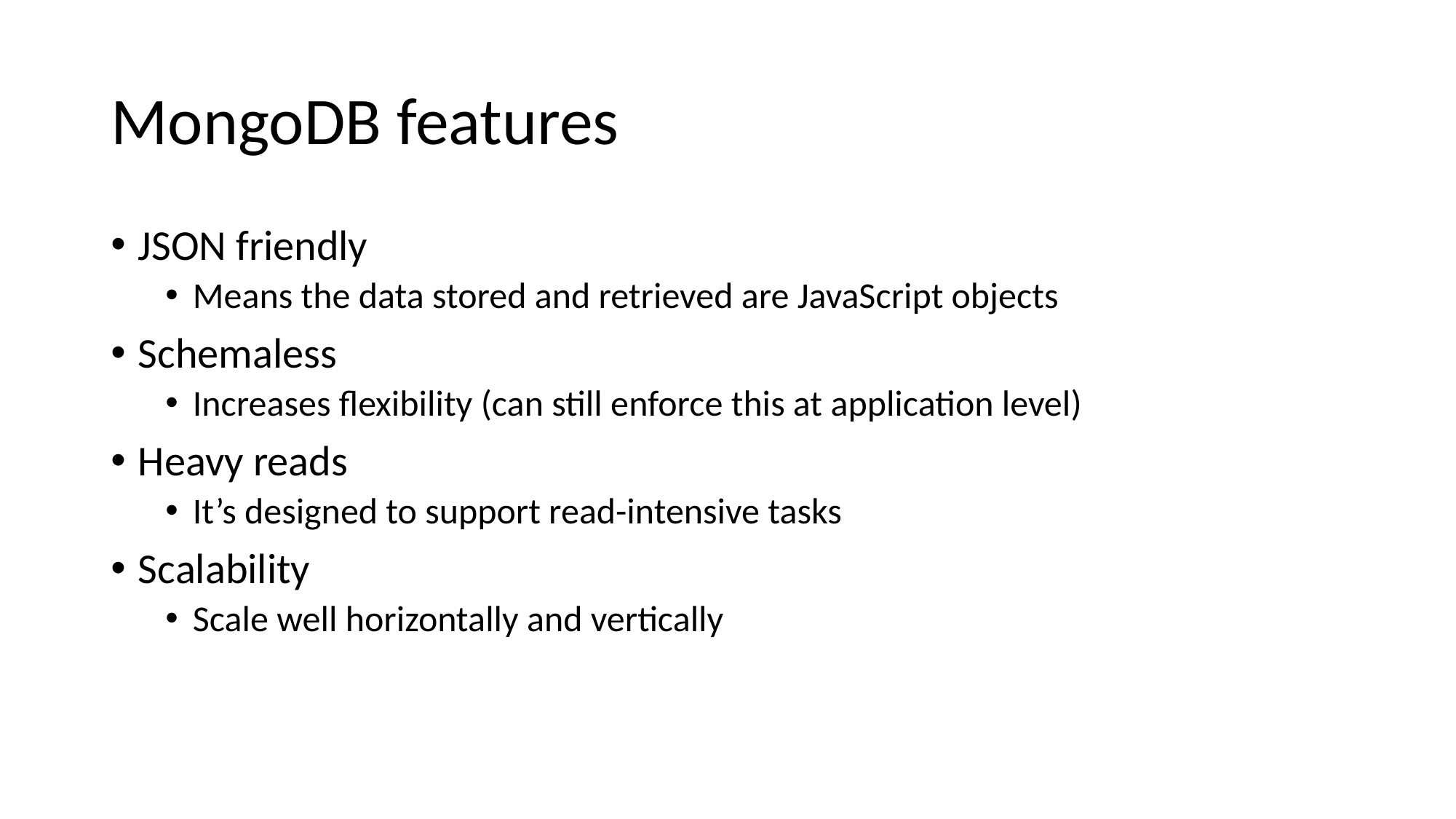

# MongoDB features
JSON friendly
Means the data stored and retrieved are JavaScript objects
Schemaless
Increases flexibility (can still enforce this at application level)
Heavy reads
It’s designed to support read-intensive tasks
Scalability
Scale well horizontally and vertically